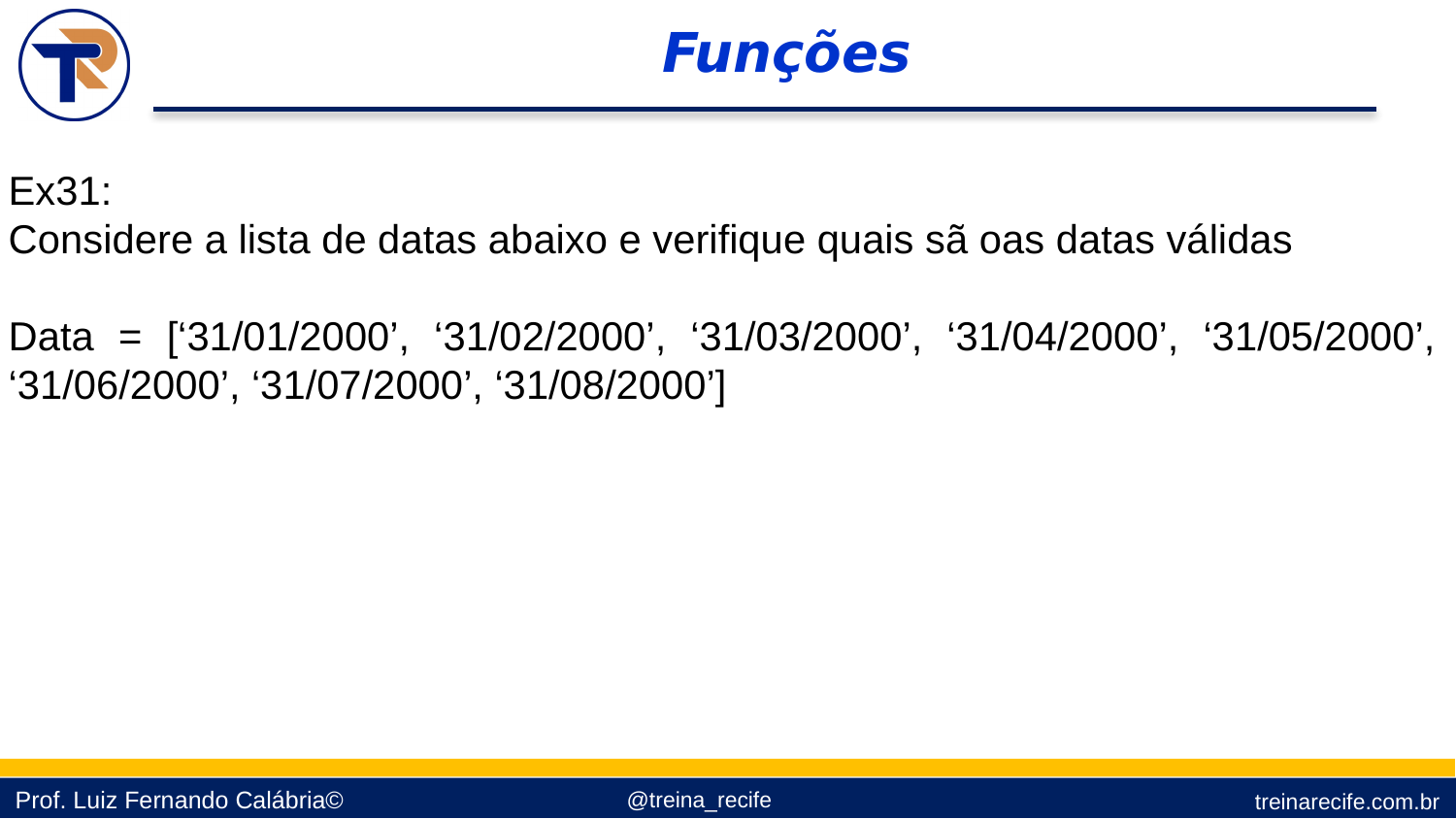

Funções
Ex31:
Considere a lista de datas abaixo e verifique quais sã oas datas válidas

Data = [‘31/01/2000’, ‘31/02/2000’, ‘31/03/2000’, ‘31/04/2000’, ‘31/05/2000’, ‘31/06/2000’, ‘31/07/2000’, ‘31/08/2000’]